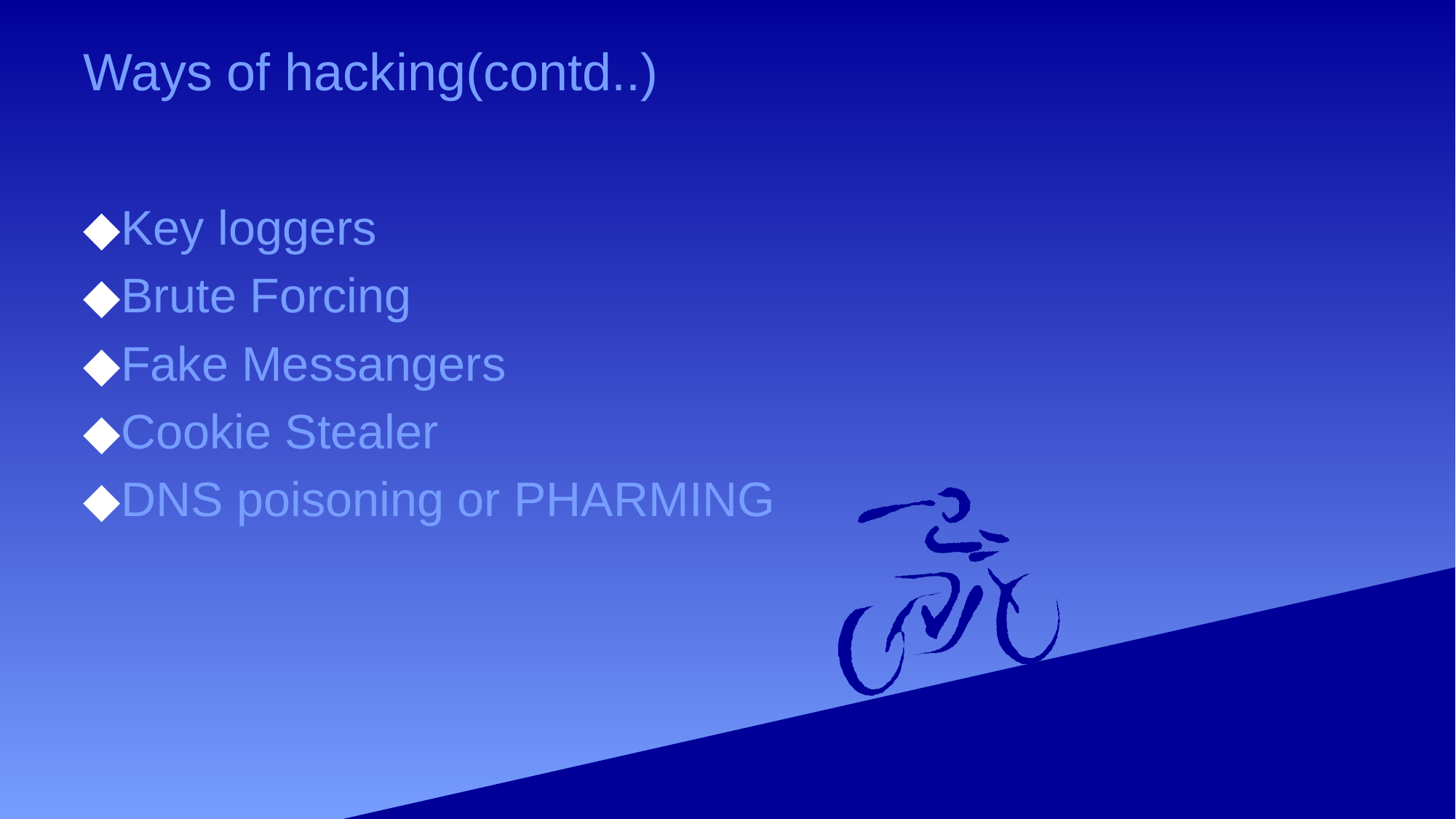

# Ways of hacking(contd..)
◆Key loggers
◆Brute Forcing
◆Fake Messangers
◆Cookie Stealer
◆DNS poisoning or PHARMING